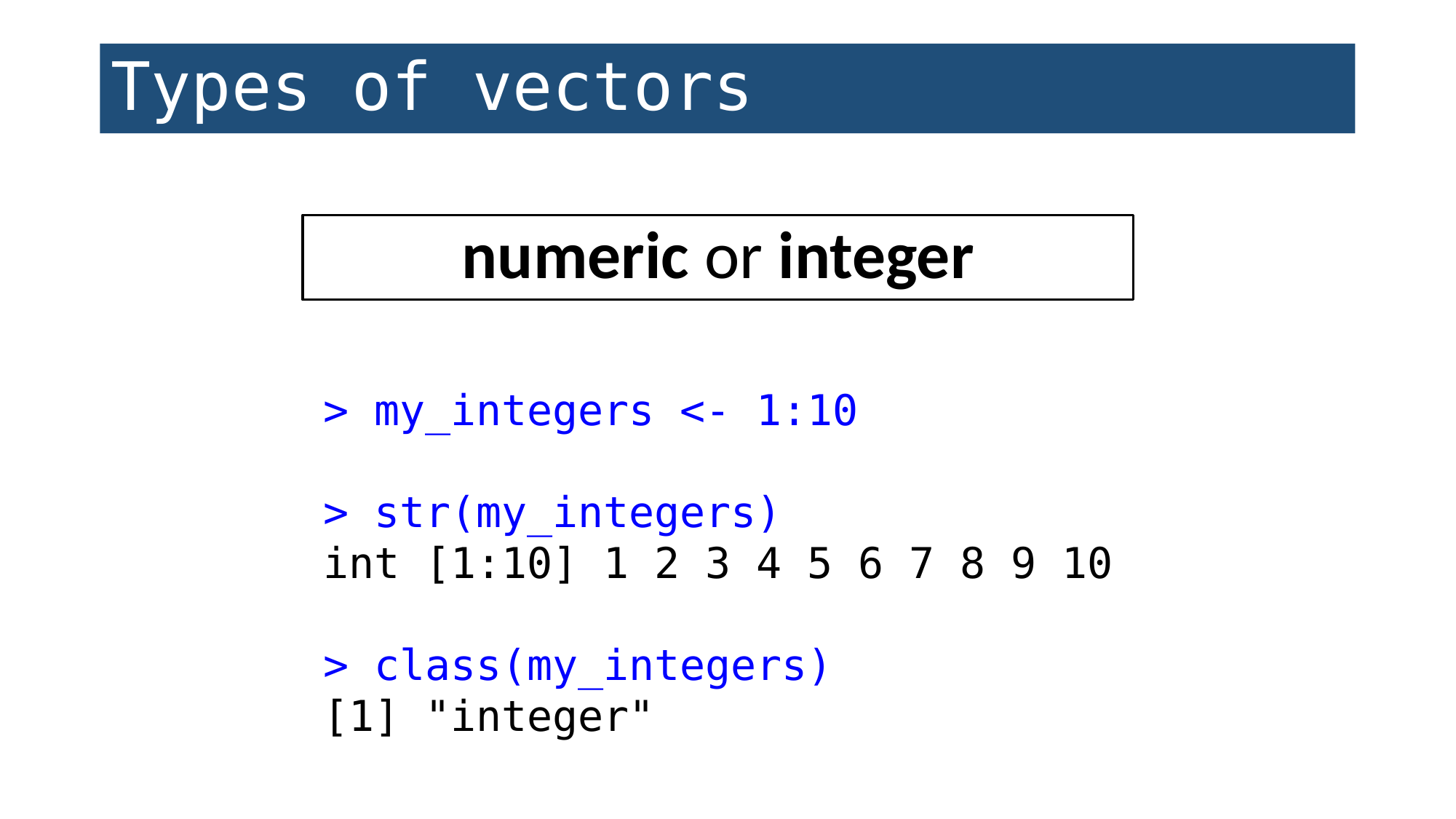

# Types of vectors
numeric or integer
> my_integers <- 1:10

> str(my_integers)
int [1:10] 1 2 3 4 5 6 7 8 9 10

> class(my_integers)
[1] "integer"